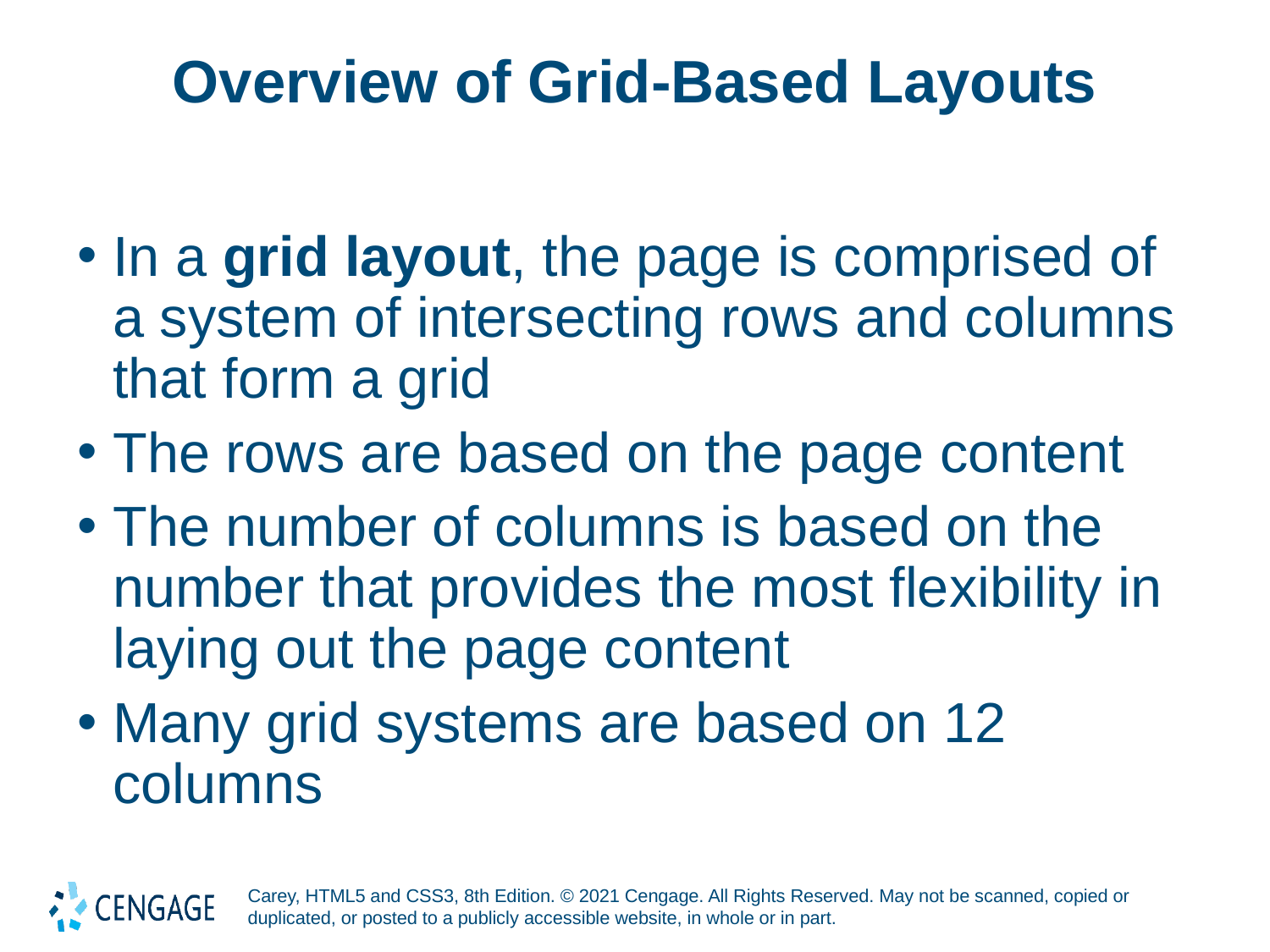

# Overview of Grid-Based Layouts
In a grid layout, the page is comprised of a system of intersecting rows and columns that form a grid
The rows are based on the page content
The number of columns is based on the number that provides the most flexibility in laying out the page content
Many grid systems are based on 12 columns